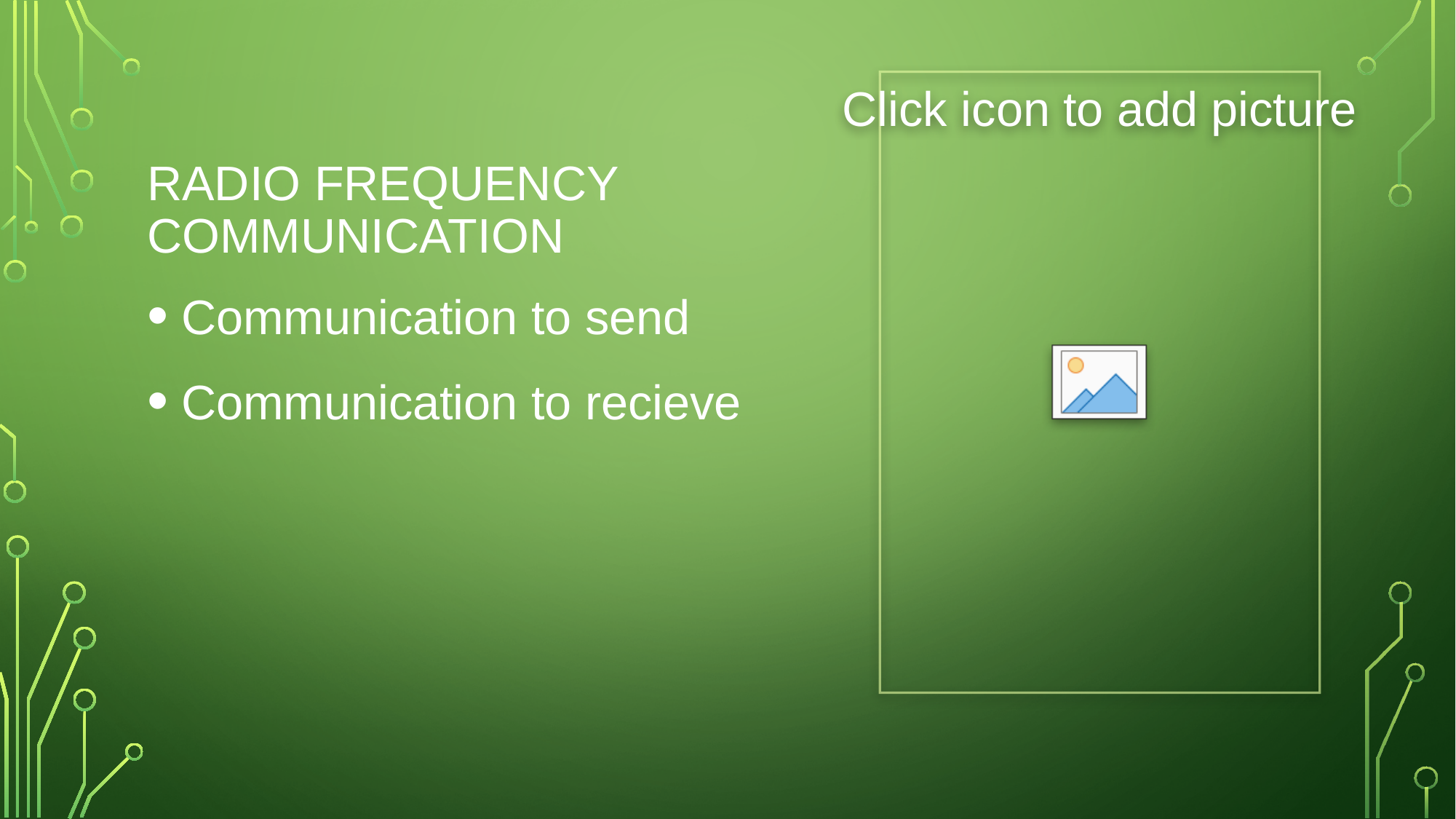

# Radio frequency Communication

Communication to send
Communication to recieve